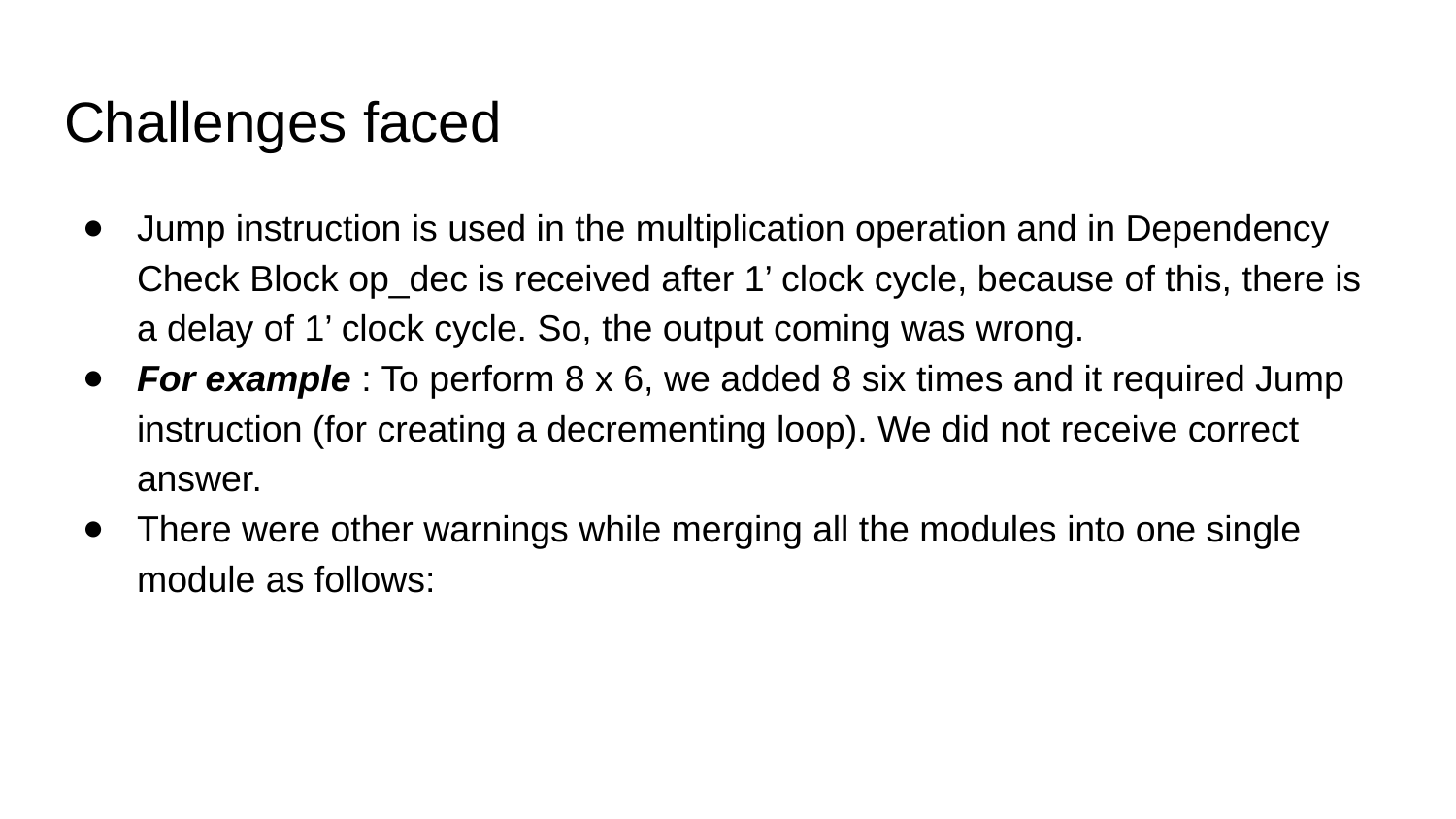

# Challenges faced
Jump instruction is used in the multiplication operation and in Dependency Check Block op_dec is received after 1’ clock cycle, because of this, there is a delay of 1’ clock cycle. So, the output coming was wrong.
For example : To perform 8 x 6, we added 8 six times and it required Jump instruction (for creating a decrementing loop). We did not receive correct answer.
There were other warnings while merging all the modules into one single module as follows: